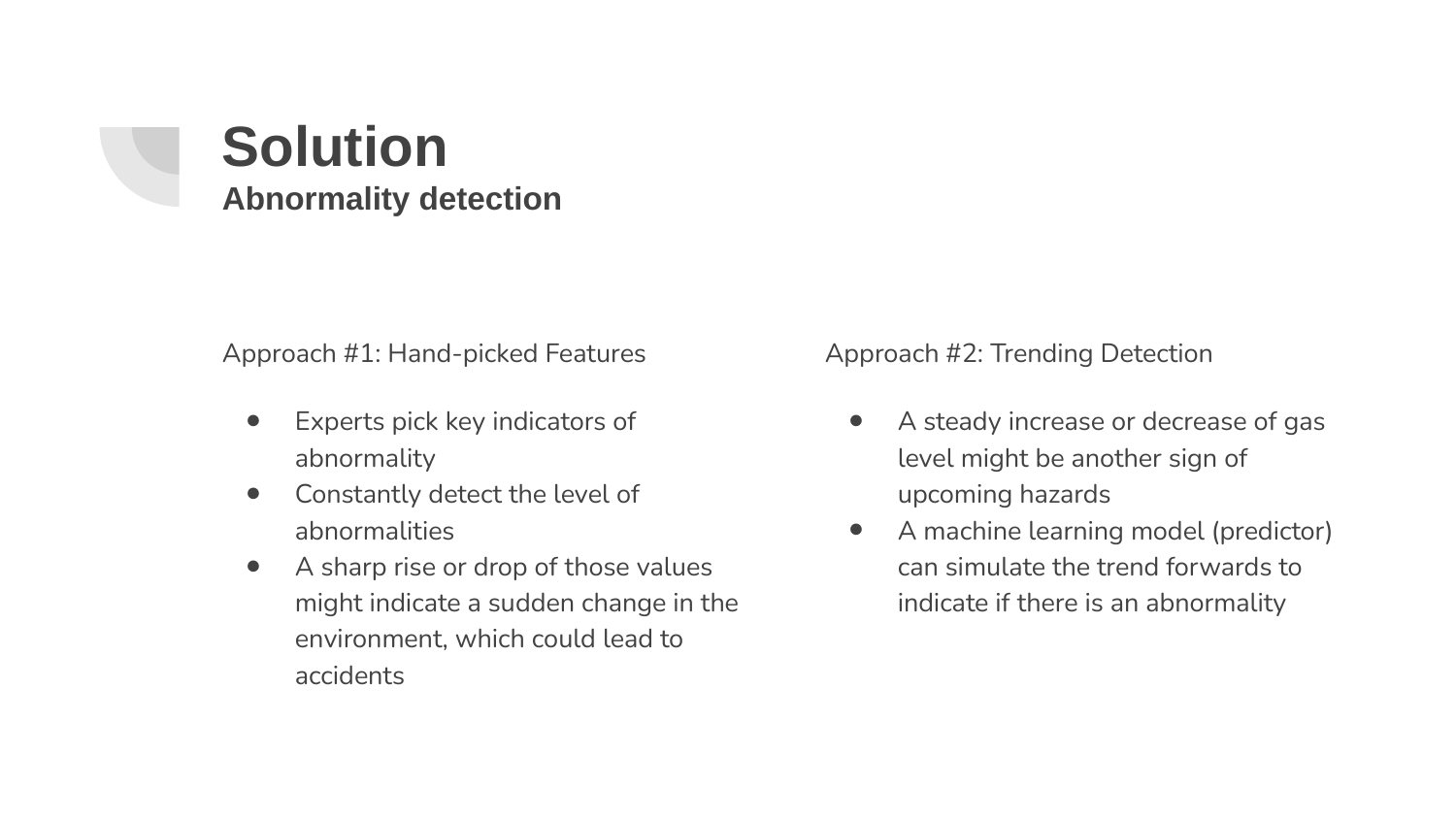

# Solution
Abnormality detection
Approach #1: Hand-picked Features
Experts pick key indicators of abnormality
Constantly detect the level of abnormalities
A sharp rise or drop of those values might indicate a sudden change in the environment, which could lead to accidents
Approach #2: Trending Detection
A steady increase or decrease of gas level might be another sign of upcoming hazards
A machine learning model (predictor) can simulate the trend forwards to indicate if there is an abnormality